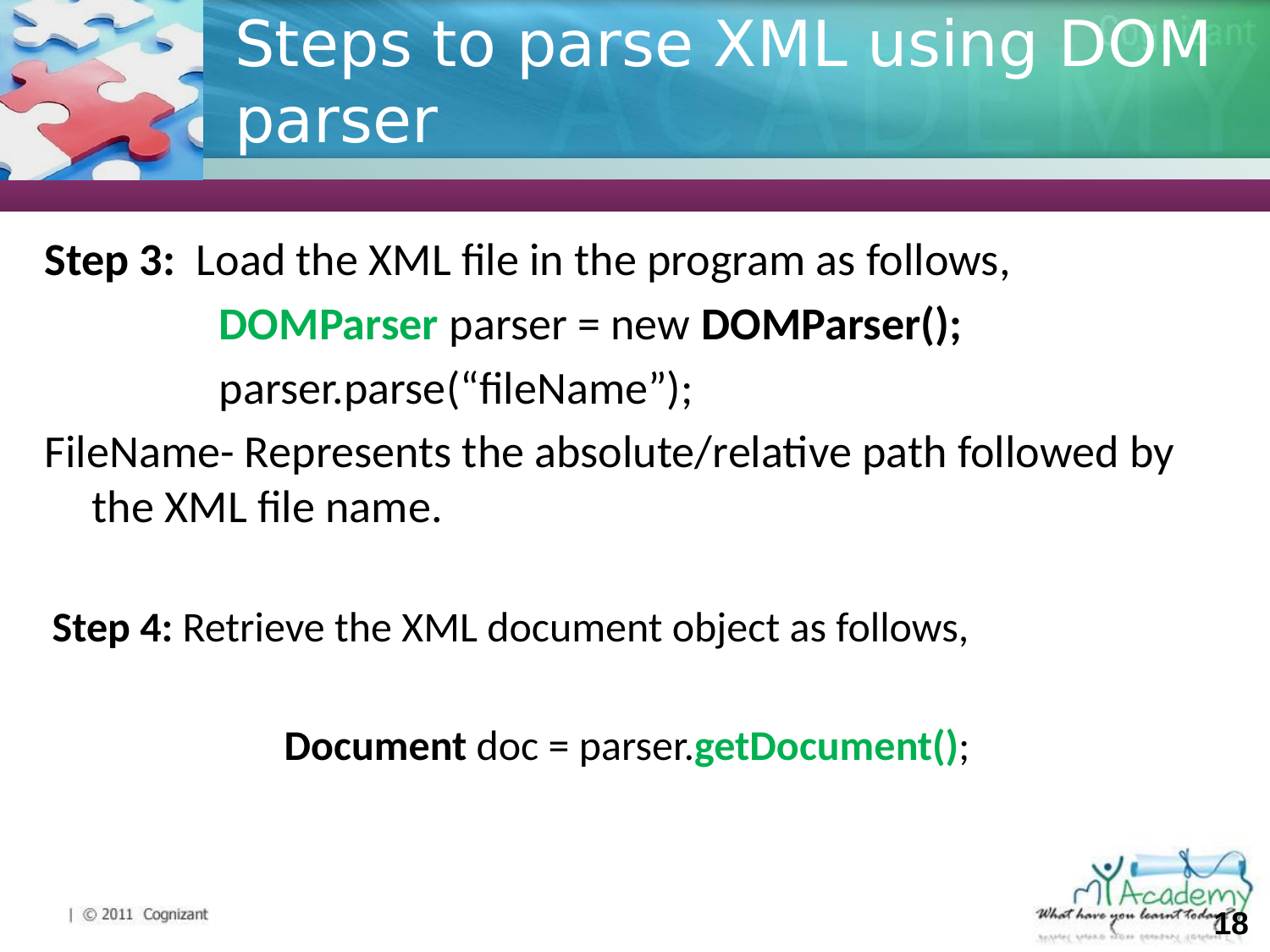

# Steps to parse XML using DOM parser
Step 3:  Load the XML file in the program as follows,
		DOMParser parser = new DOMParser();
		parser.parse(“fileName”);
FileName- Represents the absolute/relative path followed by the XML file name.

Step 4: Retrieve the XML document object as follows,

		 Document doc = parser.getDocument();
18